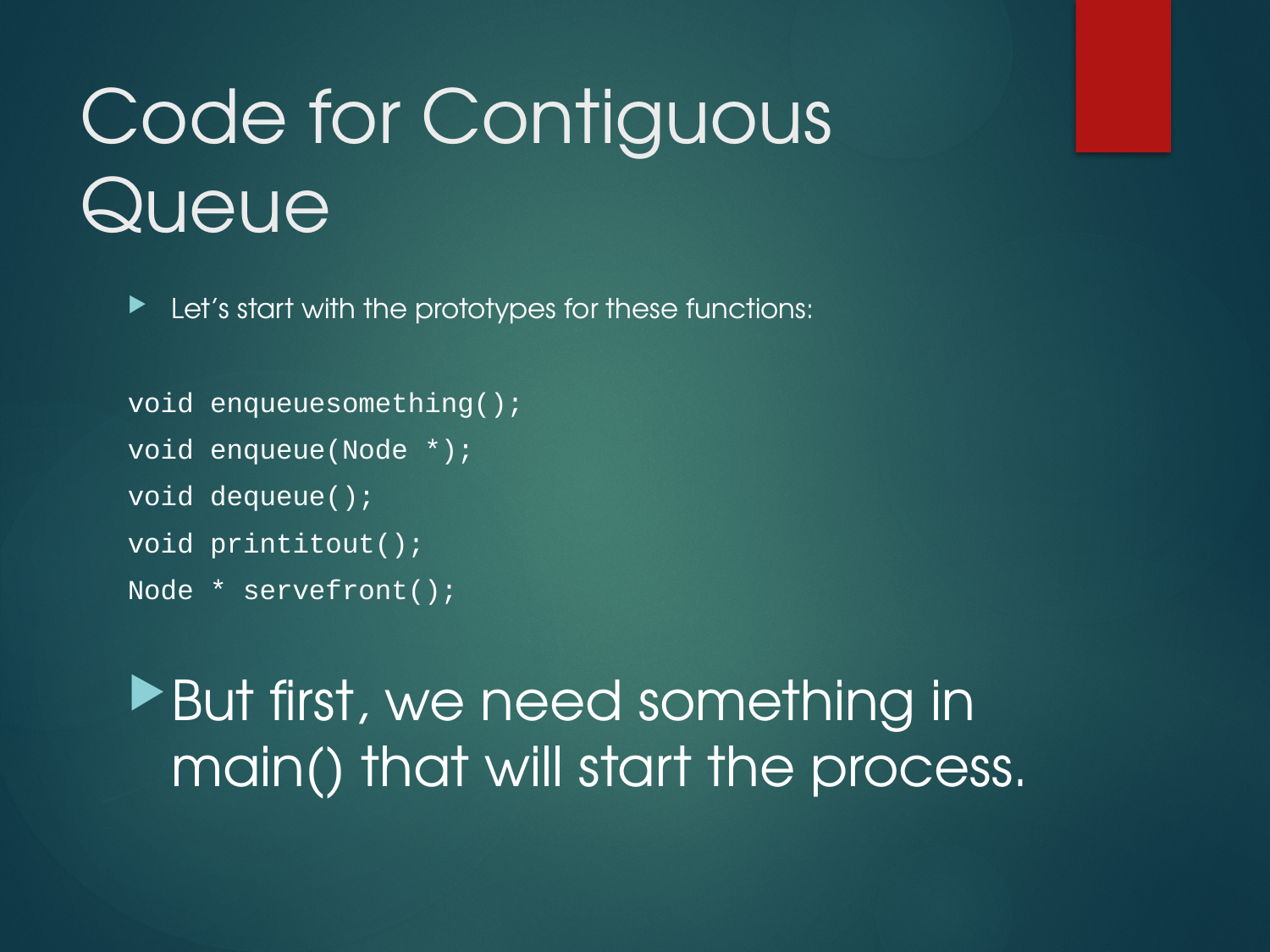

# Code for Contiguous Queue
Let’s start with the prototypes for these functions:

void enqueuesomething();
void enqueue(Node *);
void dequeue();
void printitout();
Node * servefront();

But first, we need something in main() that will start the process.